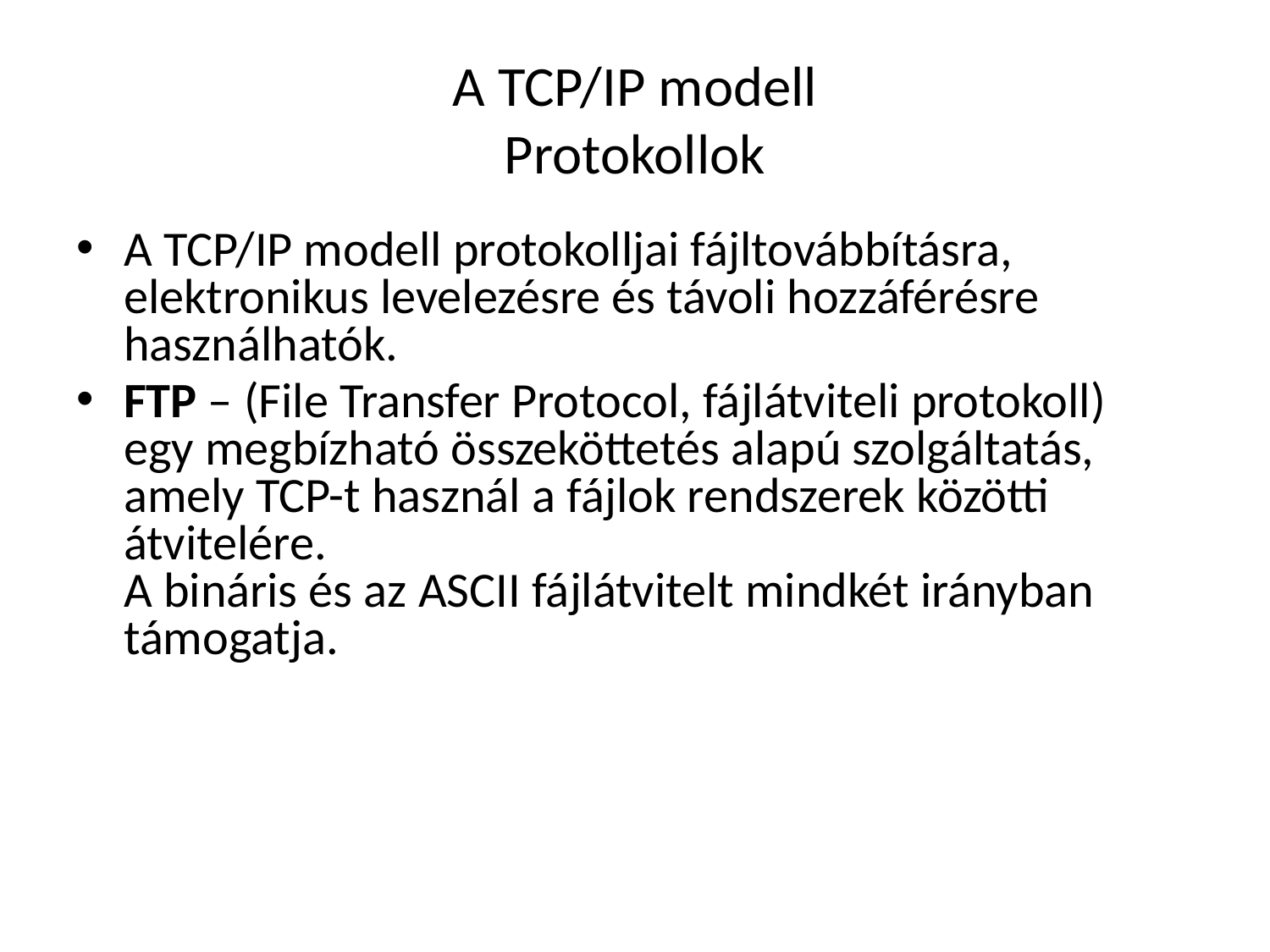

# A TCP/IP modell Protokollok
A TCP/IP modell protokolljai fájltovábbításra, elektronikus levelezésre és távoli hozzáférésre használhatók.
FTP – (File Transfer Protocol, fájlátviteli protokoll)
egy megbízható összeköttetés alapú szolgáltatás, amely TCP-t használ a fájlok rendszerek közötti átvitelére.
A bináris és az ASCII fájlátvitelt mindkét irányban támogatja.